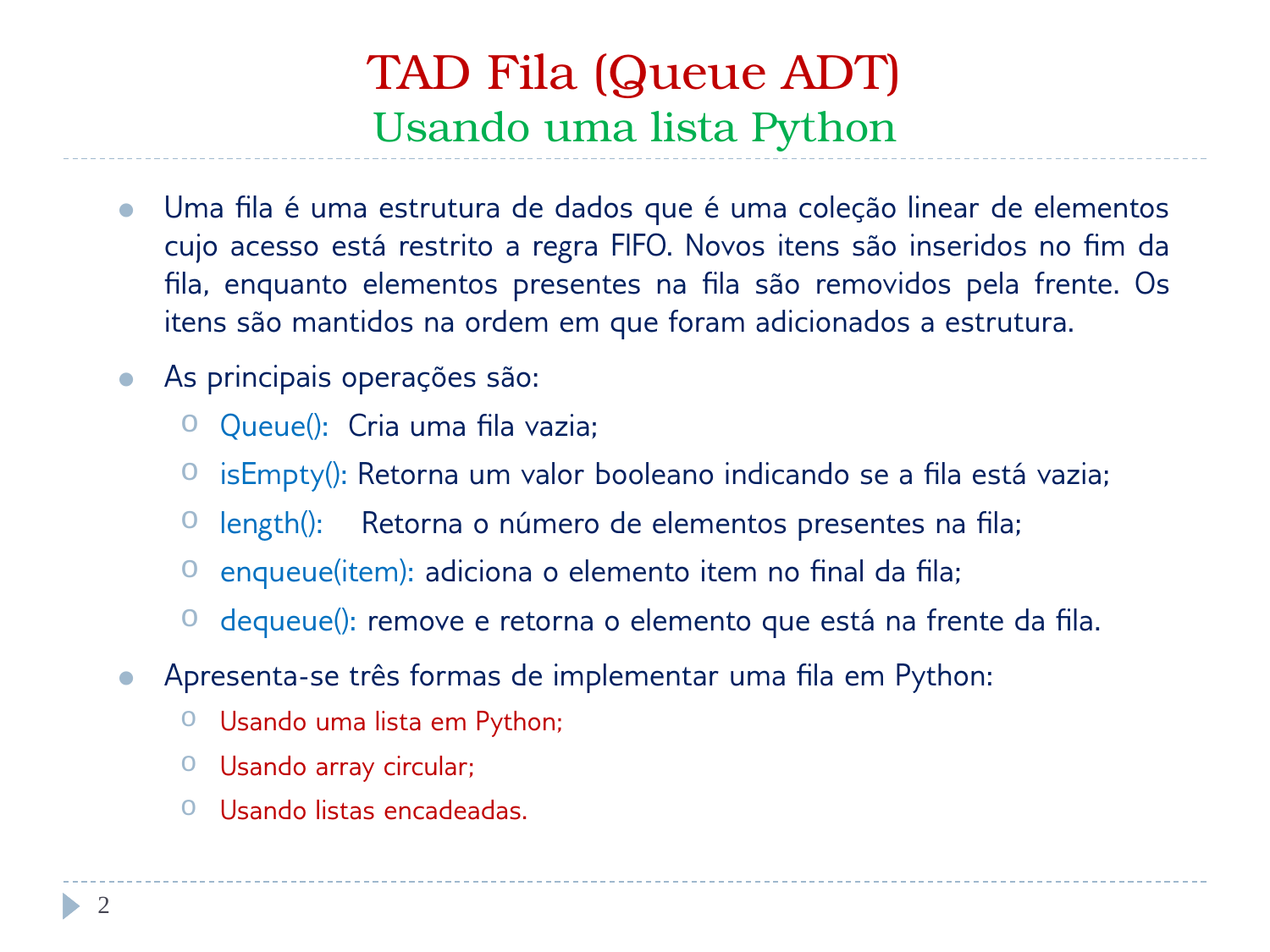

# TAD Fila (Queue ADT) Usando uma lista Python

Uma fila é uma estrutura de dados que é uma coleção linear de elementos cujo acesso está restrito a regra FIFO. Novos itens são inseridos no fim da fila, enquanto elementos presentes na fila são removidos pela frente. Os itens são mantidos na ordem em que foram adicionados a estrutura.
As principais operações são:
Queue():  Cria uma fila vazia;
isEmpty(): Retorna um valor booleano indicando se a fila está vazia;
length():    Retorna o número de elementos presentes na fila;
enqueue(item): adiciona o elemento item no final da fila;
dequeue(): remove e retorna o elemento que está na frente da fila.
Apresenta-se três formas de implementar uma fila em Python:
Usando uma lista em Python;
Usando array circular;
Usando listas encadeadas.

2